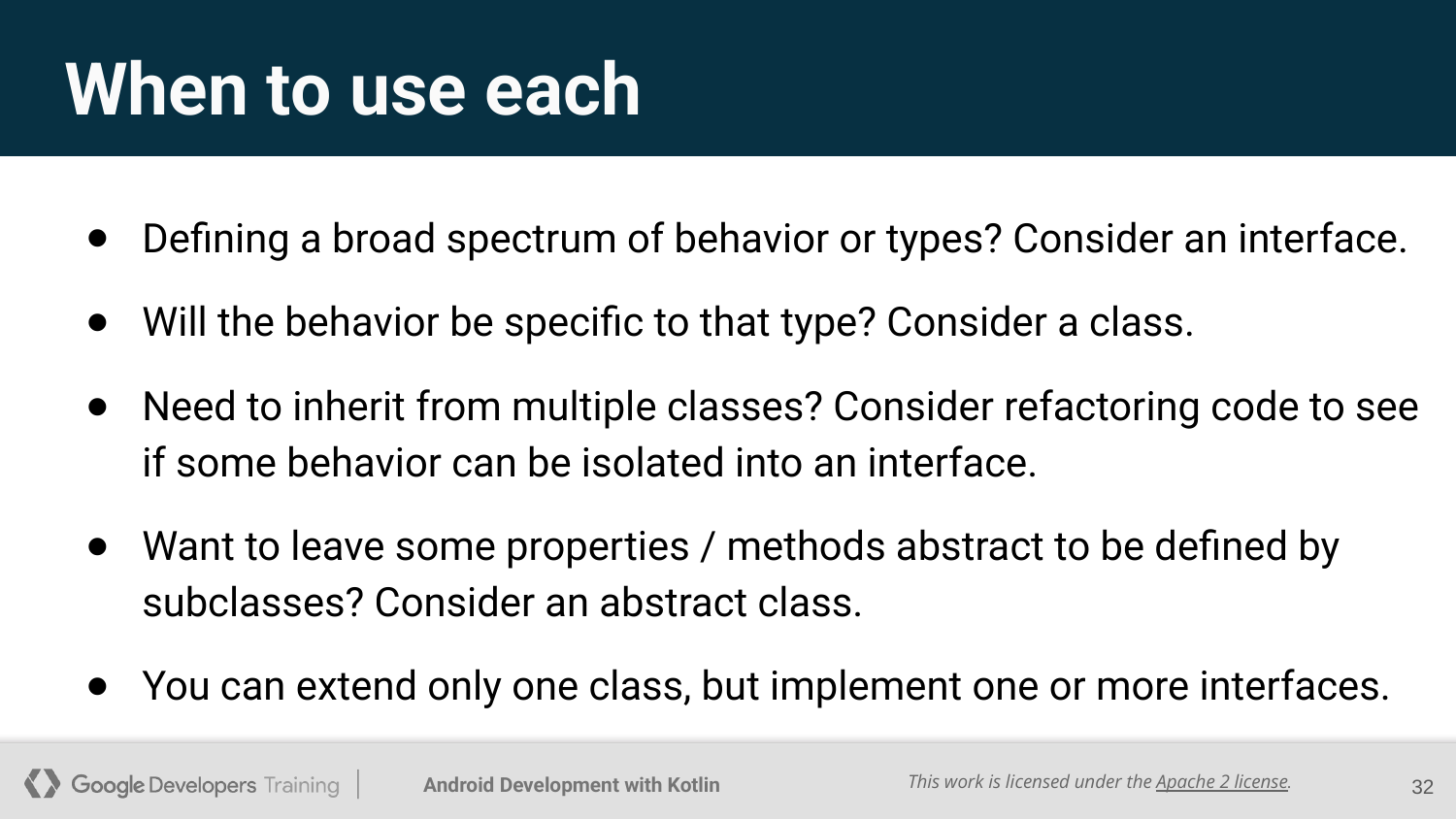

# When to use each
Defining a broad spectrum of behavior or types? Consider an interface.
Will the behavior be specific to that type? Consider a class.
Need to inherit from multiple classes? Consider refactoring code to see if some behavior can be isolated into an interface.
Want to leave some properties / methods abstract to be defined by subclasses? Consider an abstract class.
You can extend only one class, but implement one or more interfaces.
32